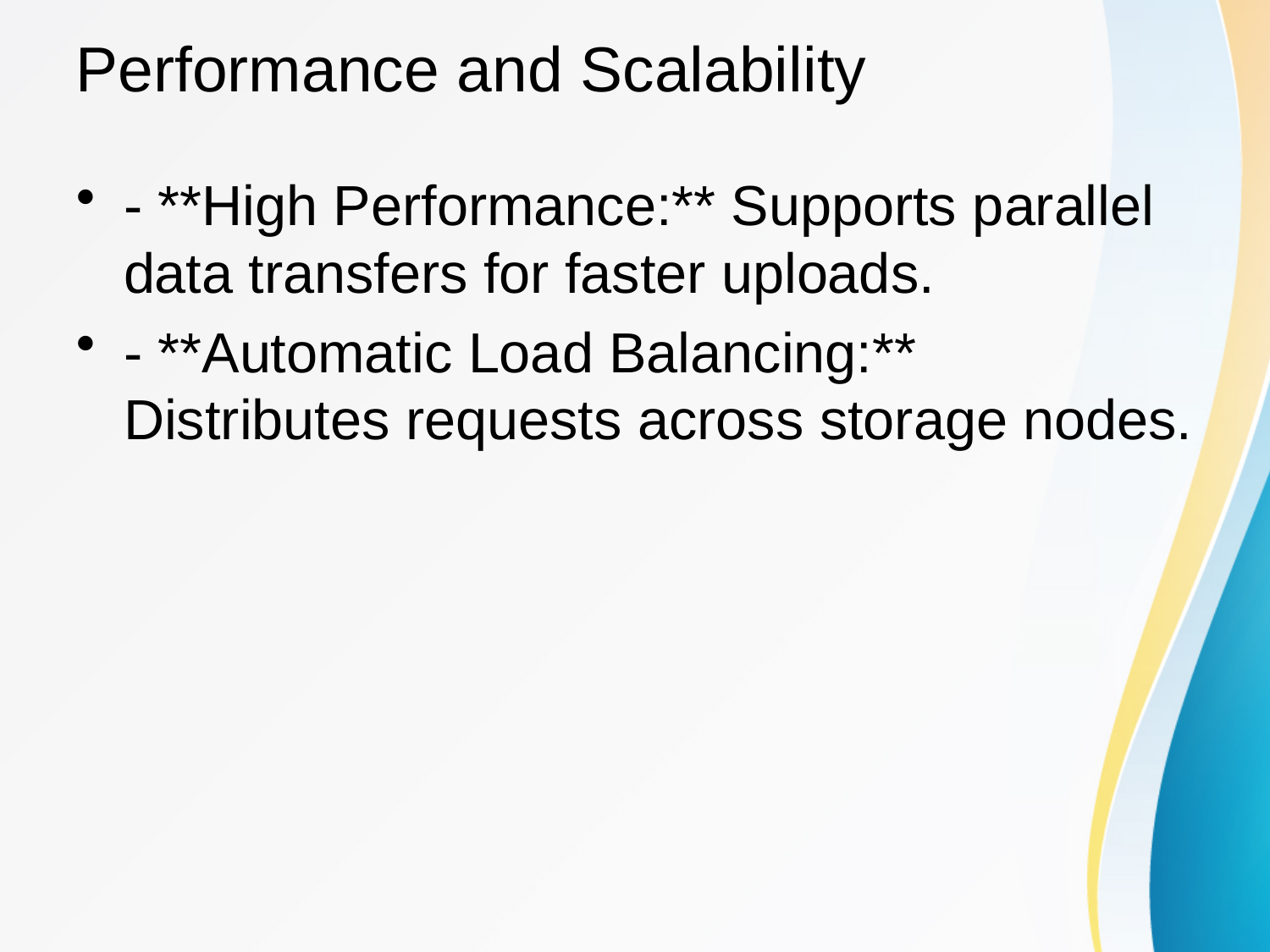

# Performance and Scalability
- **High Performance:** Supports parallel data transfers for faster uploads.
- **Automatic Load Balancing:** Distributes requests across storage nodes.